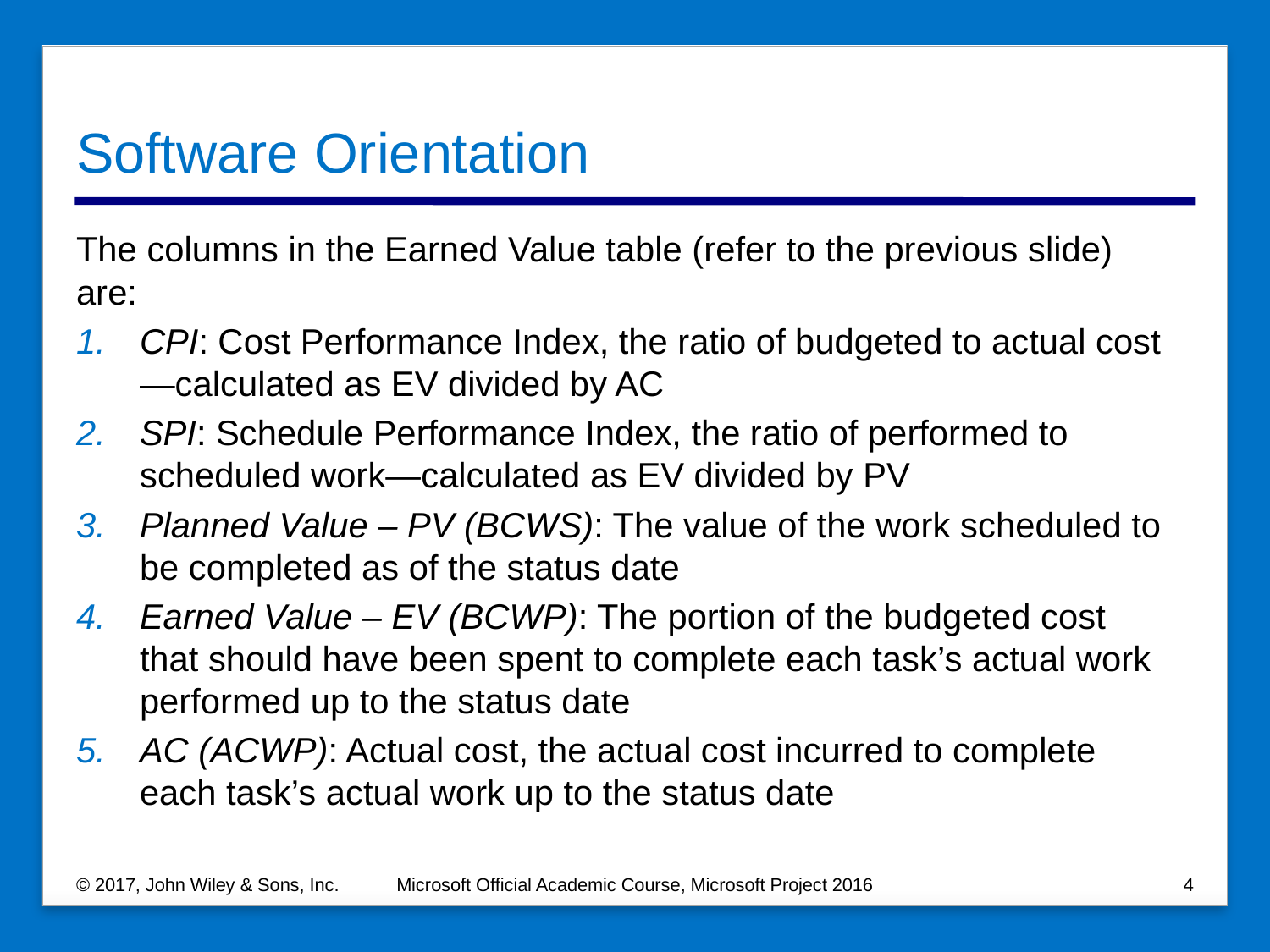

# Software Orientation
The columns in the Earned Value table (refer to the previous slide) are:
CPI: Cost Performance Index, the ratio of budgeted to actual cost—calculated as EV divided by AC
SPI: Schedule Performance Index, the ratio of performed to scheduled work—calculated as EV divided by PV
Planned Value – PV (BCWS): The value of the work scheduled to be completed as of the status date
Earned Value – EV (BCWP): The portion of the budgeted cost that should have been spent to complete each task’s actual work performed up to the status date
AC (ACWP): Actual cost, the actual cost incurred to complete each task’s actual work up to the status date
© 2017, John Wiley & Sons, Inc.
Microsoft Official Academic Course, Microsoft Project 2016
4